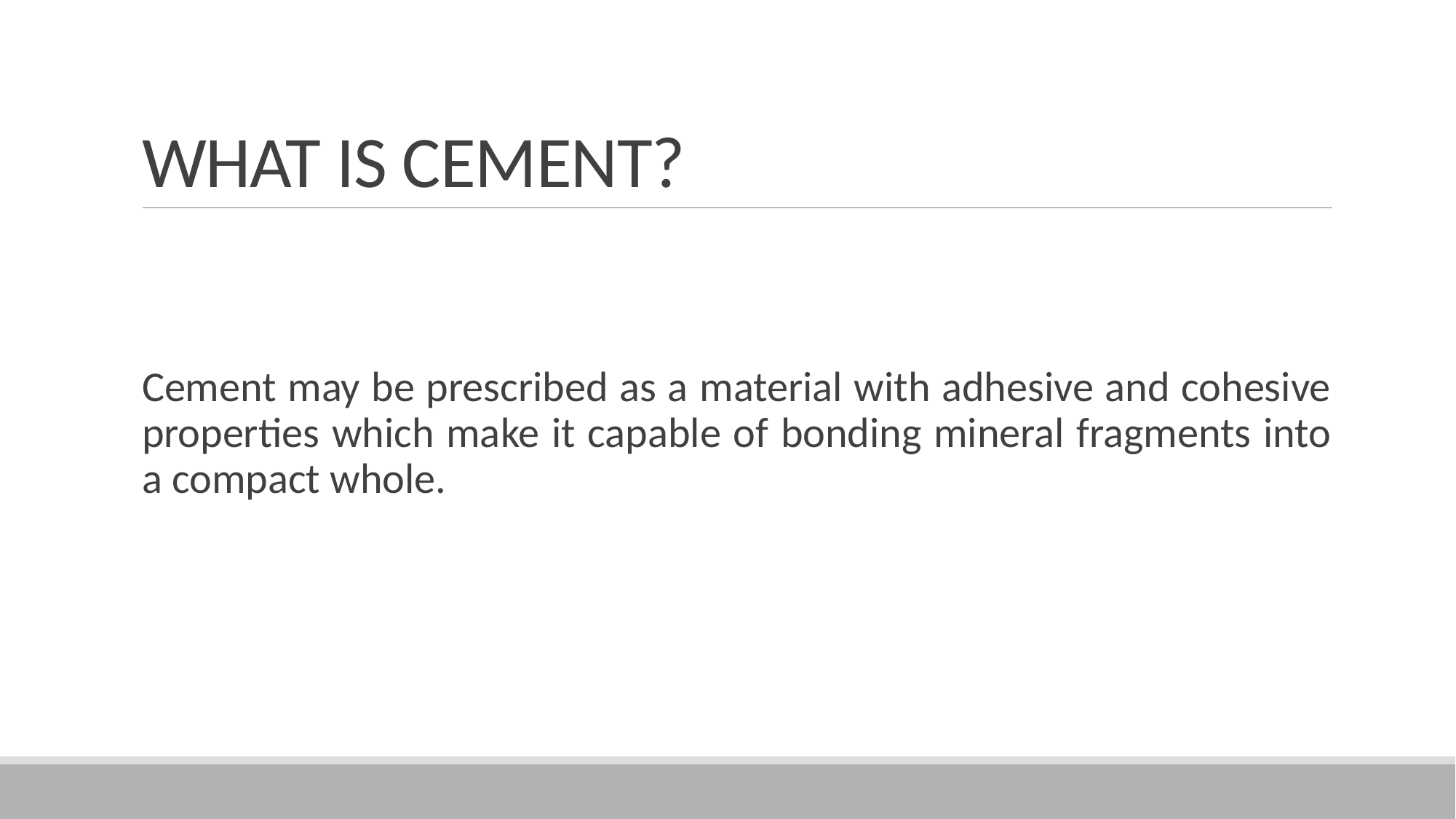

# WHAT IS CEMENT?

Cement may be prescribed as a material with adhesive and cohesive properties which make it capable of bonding mineral fragments into a compact whole.